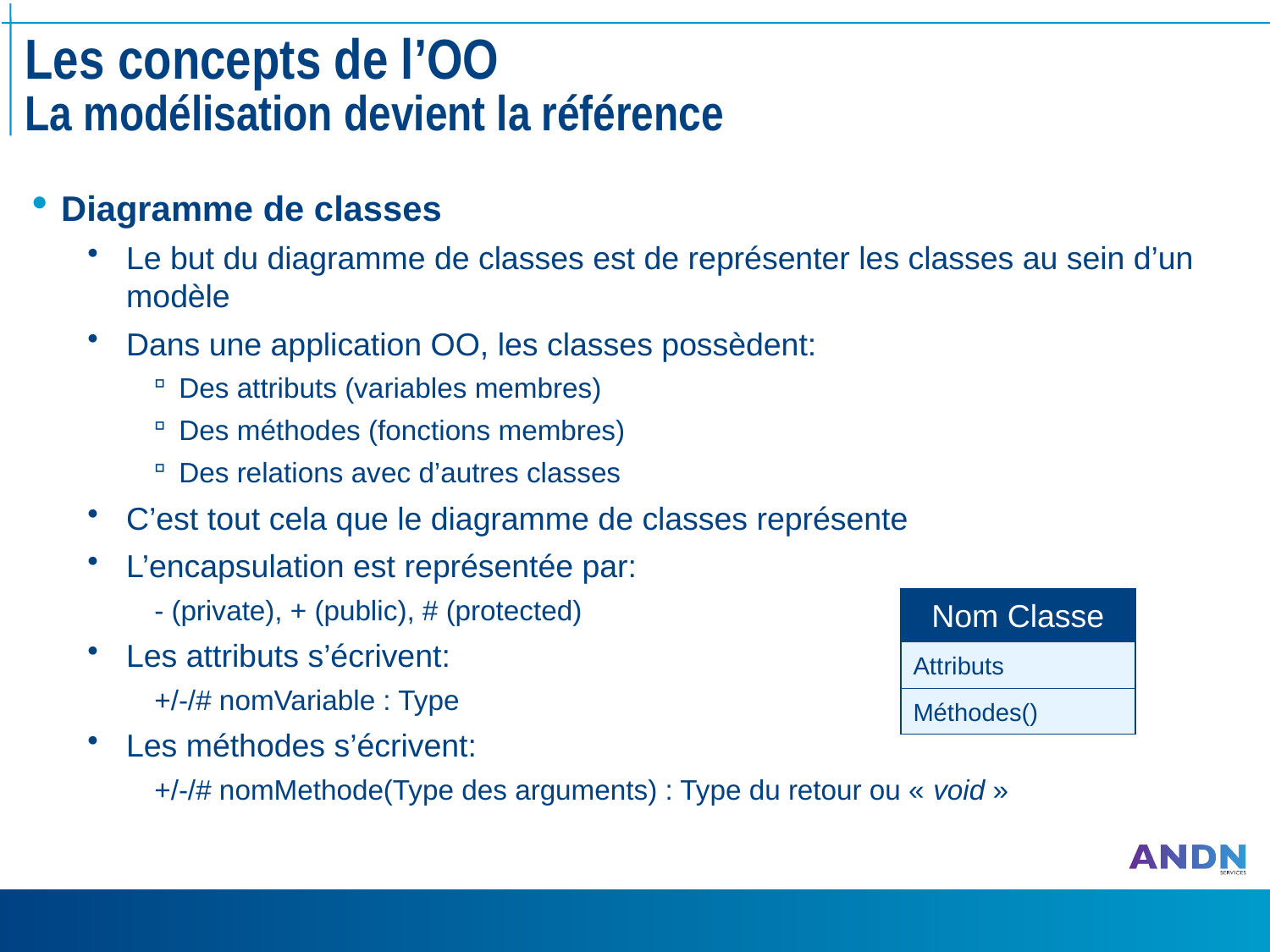

# Les concepts de l’OO La modélisation devient la référence
Diagramme de classes
Le but du diagramme de classes est de représenter les classes au sein d’un modèle
Dans une application OO, les classes possèdent:
Des attributs (variables membres)
Des méthodes (fonctions membres)
Des relations avec d’autres classes
C’est tout cela que le diagramme de classes représente
L’encapsulation est représentée par:
- (private), + (public), # (protected)
Les attributs s’écrivent:
+/-/# nomVariable : Type
Les méthodes s’écrivent:
+/-/# nomMethode(Type des arguments) : Type du retour ou « void »
Nom Classe
Attributs
Méthodes()